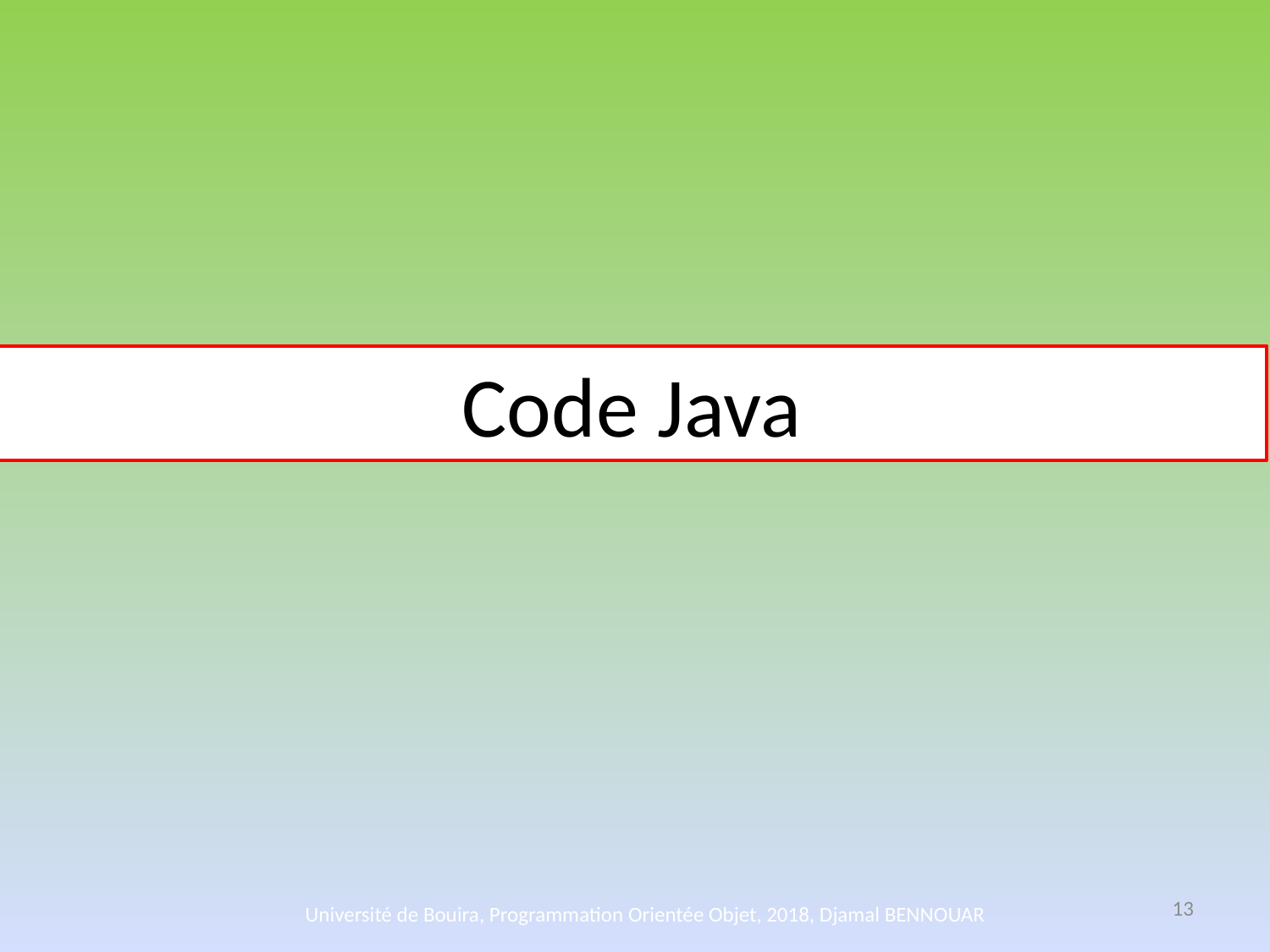

Code Java
13
Université de Bouira, Programmation Orientée Objet, 2018, Djamal BENNOUAR